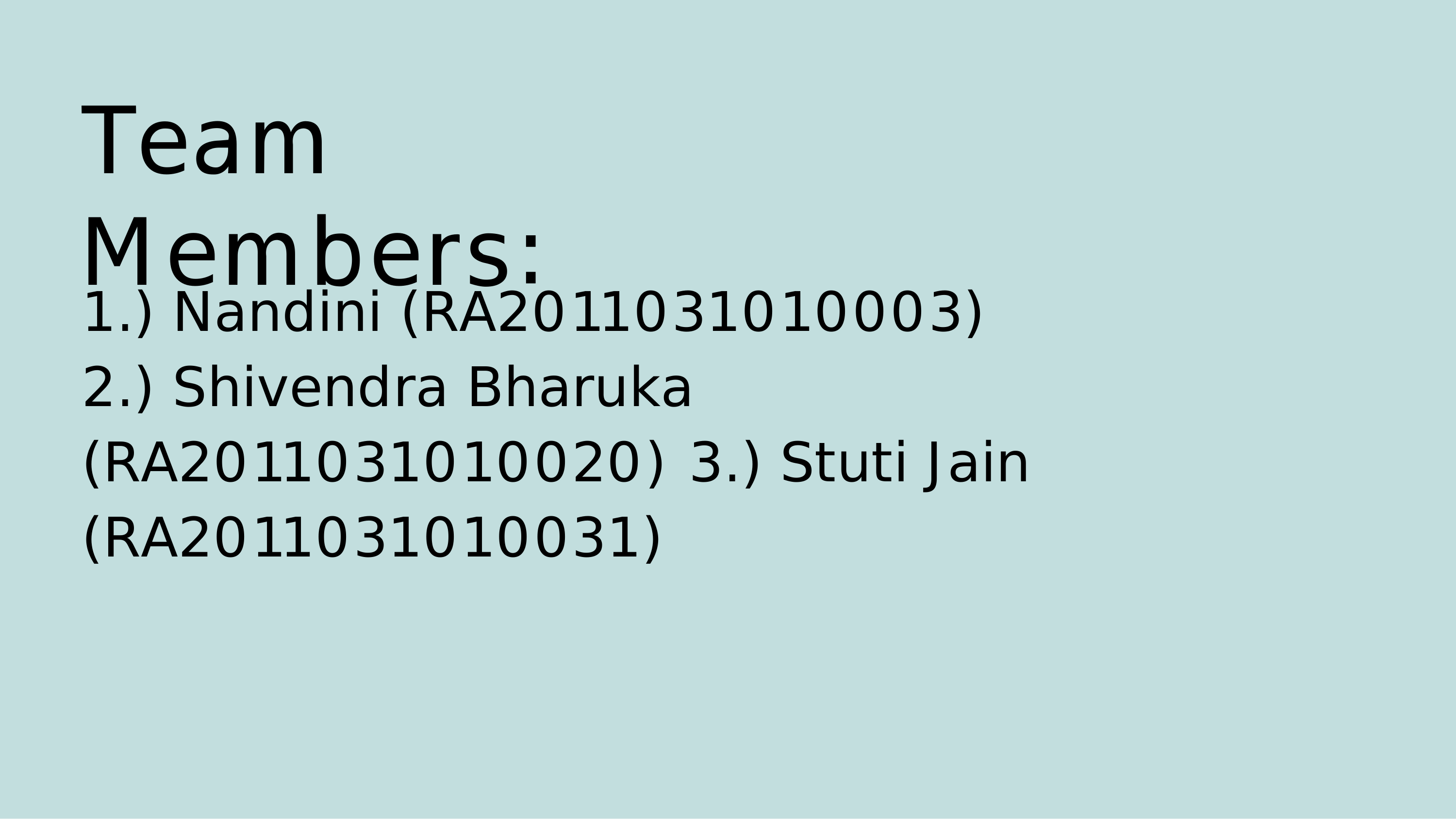

# Team Members:
1.) Nandini (RA2011031010003)
2.) Shivendra Bharuka (RA2011031010020)  3.) Stuti Jain (RA2011031010031)